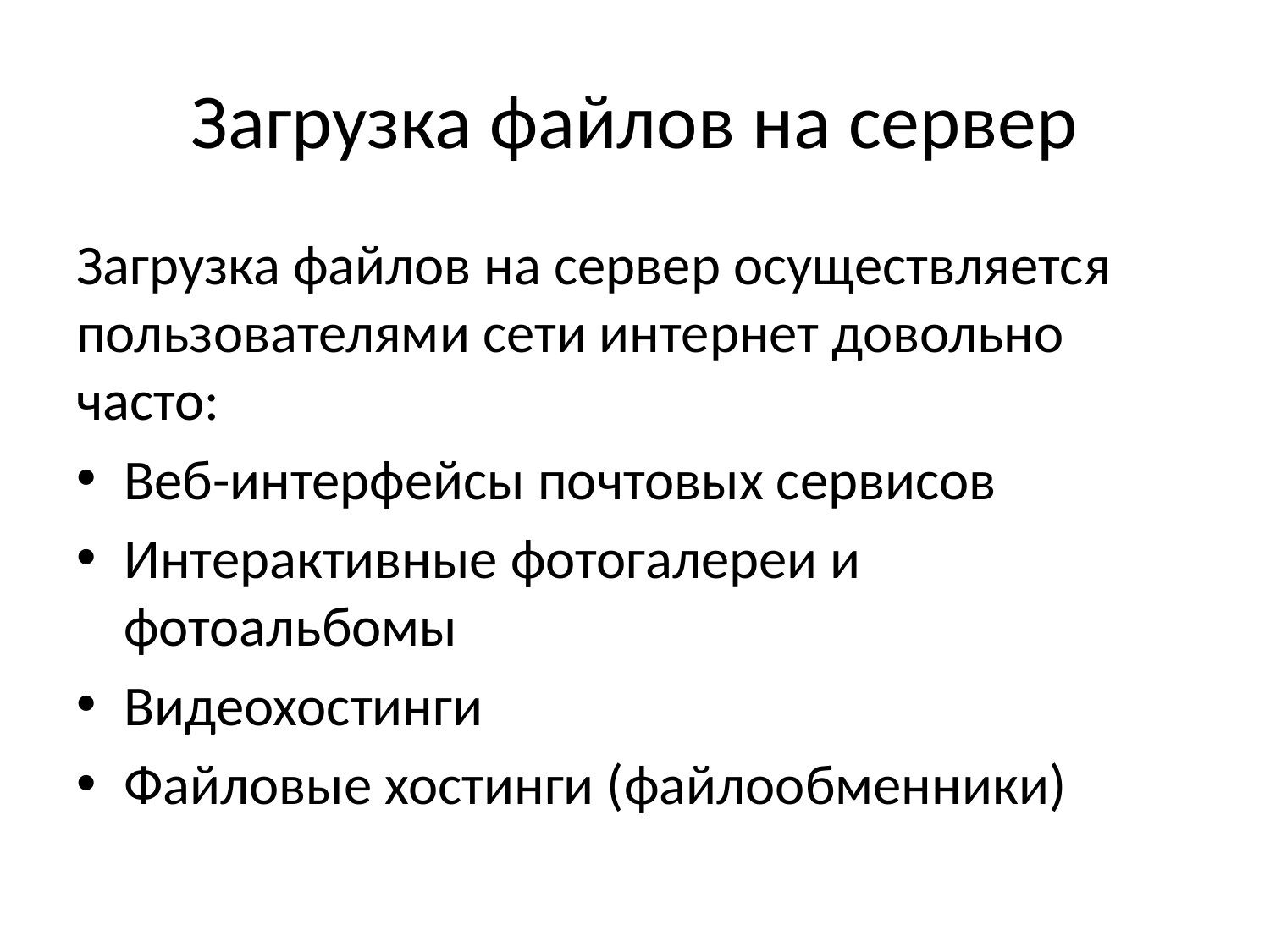

# Загрузка файлов на сервер
Загрузка файлов на сервер осуществляется пользователями сети интернет довольно часто:
Веб-интерфейсы почтовых сервисов
Интерактивные фотогалереи и фотоальбомы
Видеохостинги
Файловые хостинги (файлообменники)